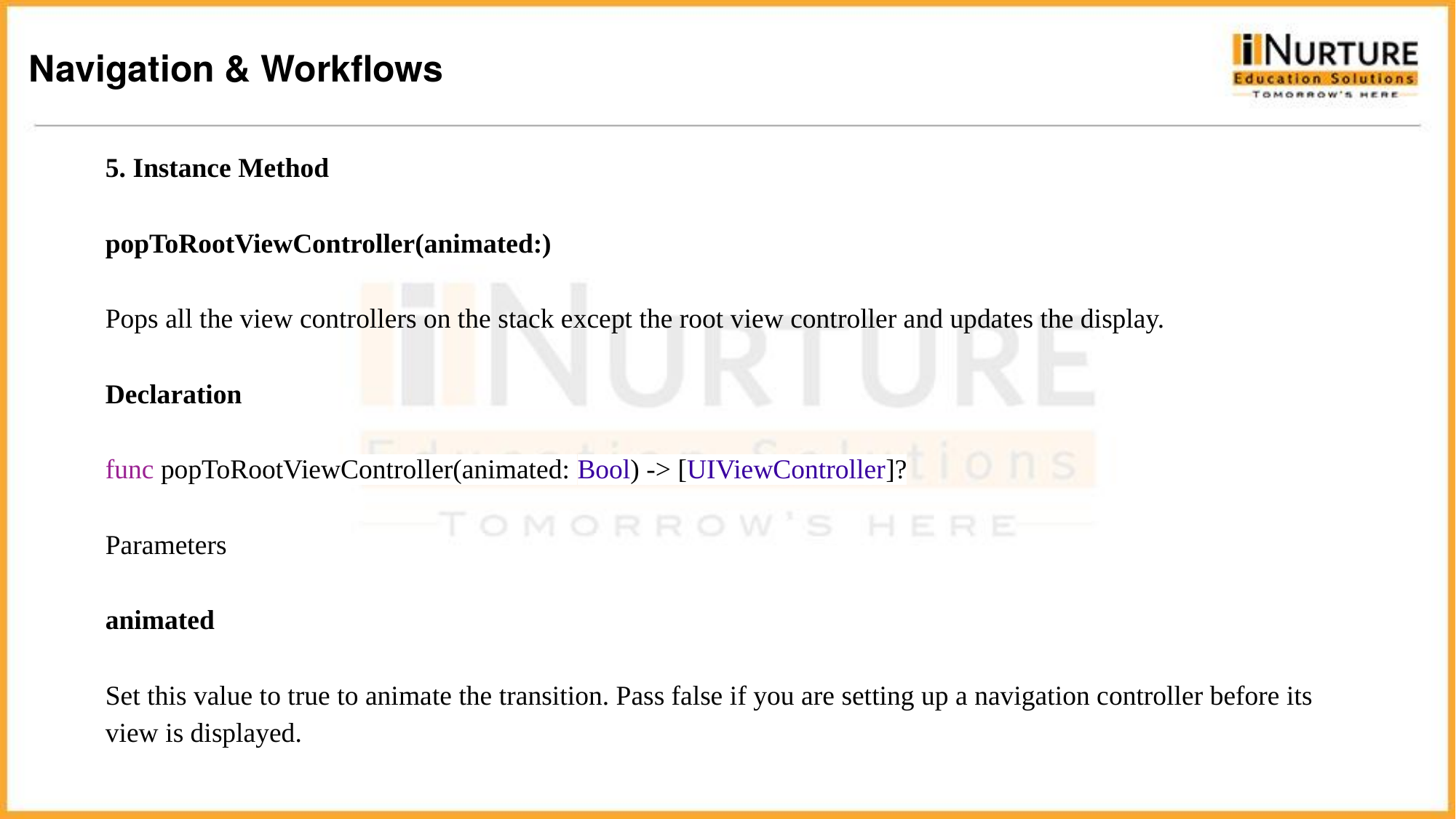

Navigation & Workflows
5. Instance Method

popToRootViewController(animated:)

Pops all the view controllers on the stack except the root view controller and updates the display.

Declaration

func popToRootViewController(animated: Bool) -> [UIViewController]?

Parameters

animated

Set this value to true to animate the transition. Pass false if you are setting up a navigation controller before its view is displayed.